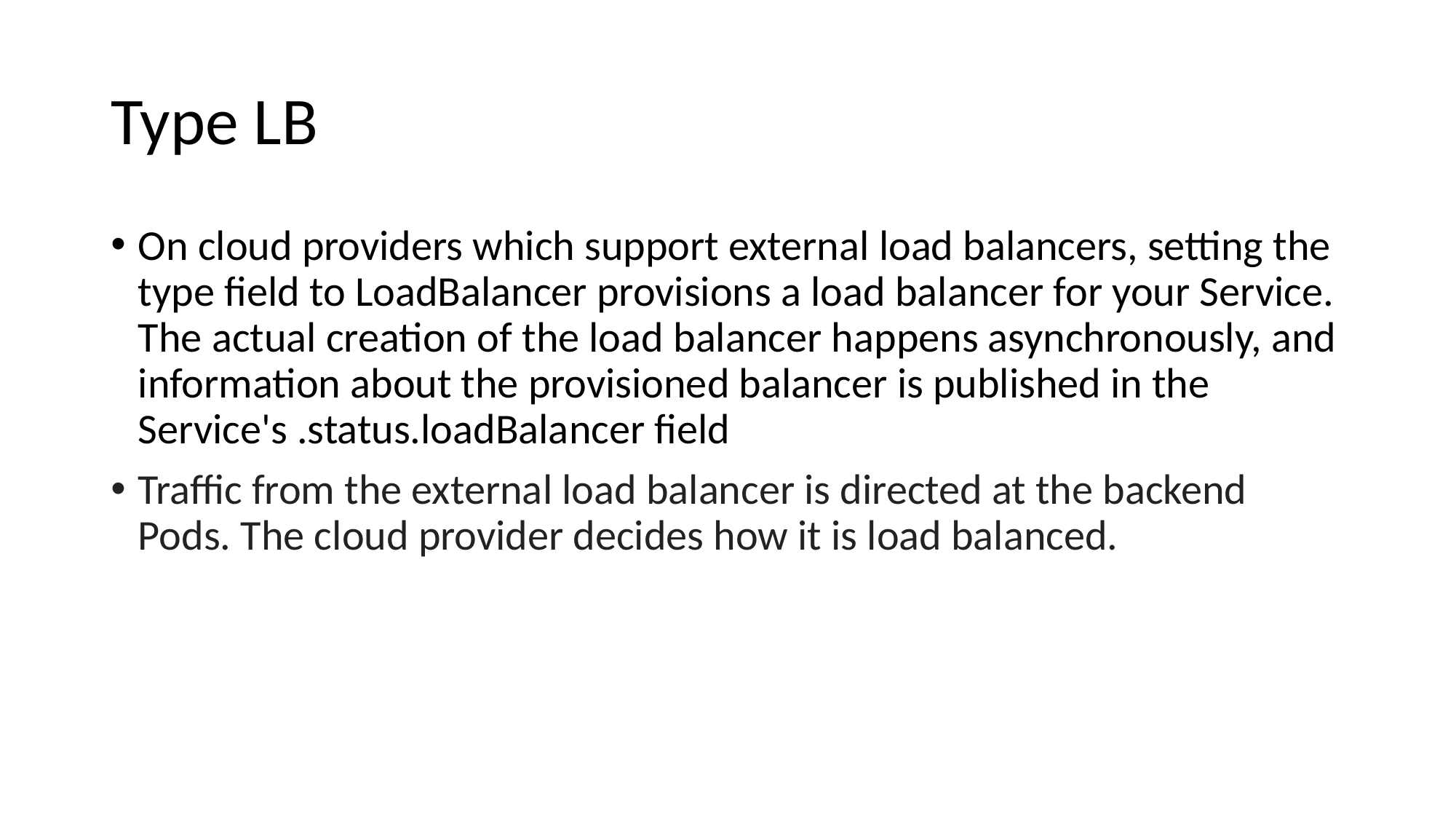

# Type LB
On cloud providers which support external load balancers, setting the type field to LoadBalancer provisions a load balancer for your Service. The actual creation of the load balancer happens asynchronously, and information about the provisioned balancer is published in the Service's .status.loadBalancer field
Traffic from the external load balancer is directed at the backend Pods. The cloud provider decides how it is load balanced.